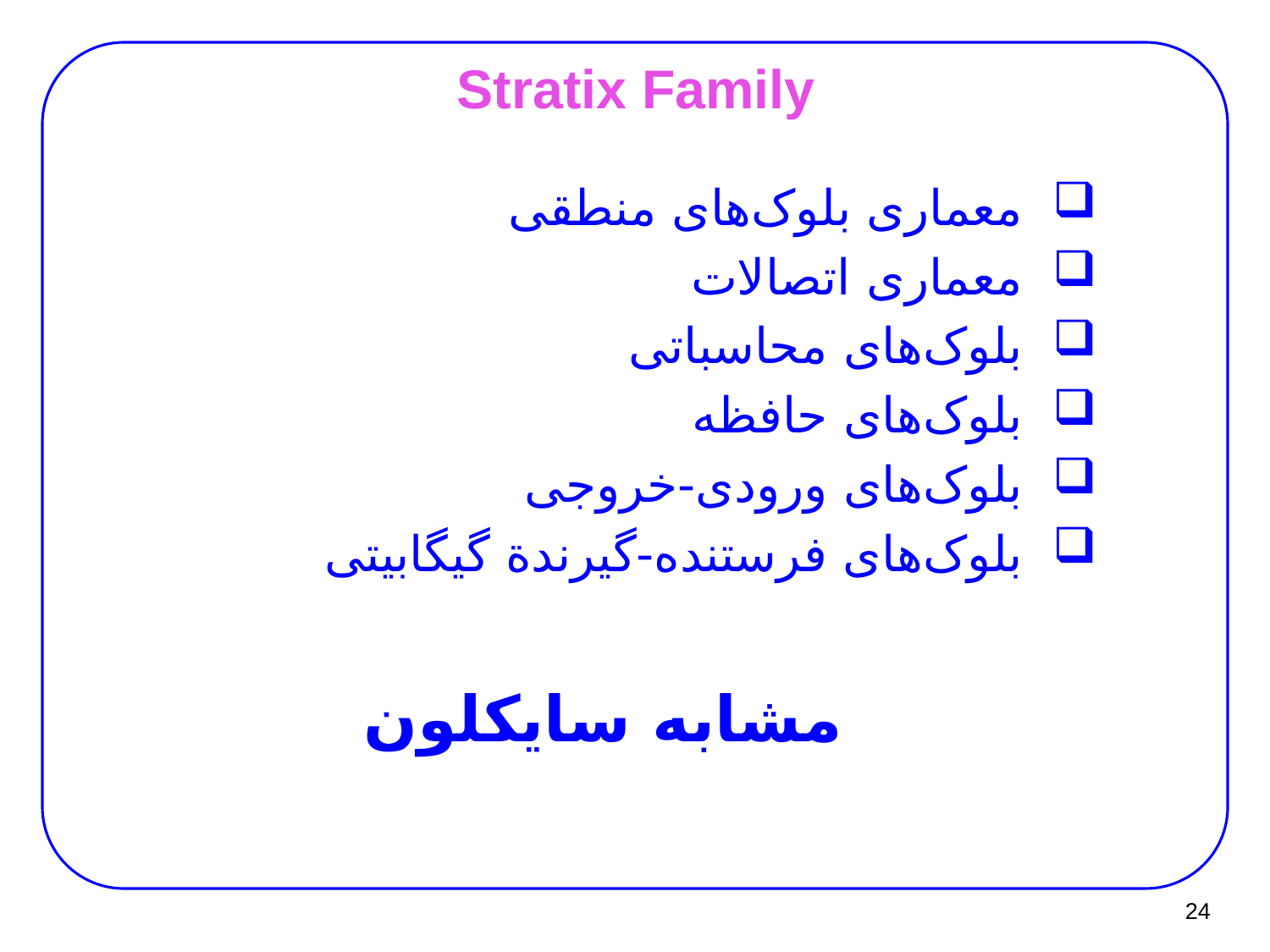

# Stratix Family
معماری بلوک‌های منطقی
معماری اتصالات
بلوک‌های محاسباتی
بلوک‌های حافظه
بلوک‌های ورودی-خروجی
بلوک‌های فرستنده-گیرندة گیگابیتی

مشابه سایکلون
24